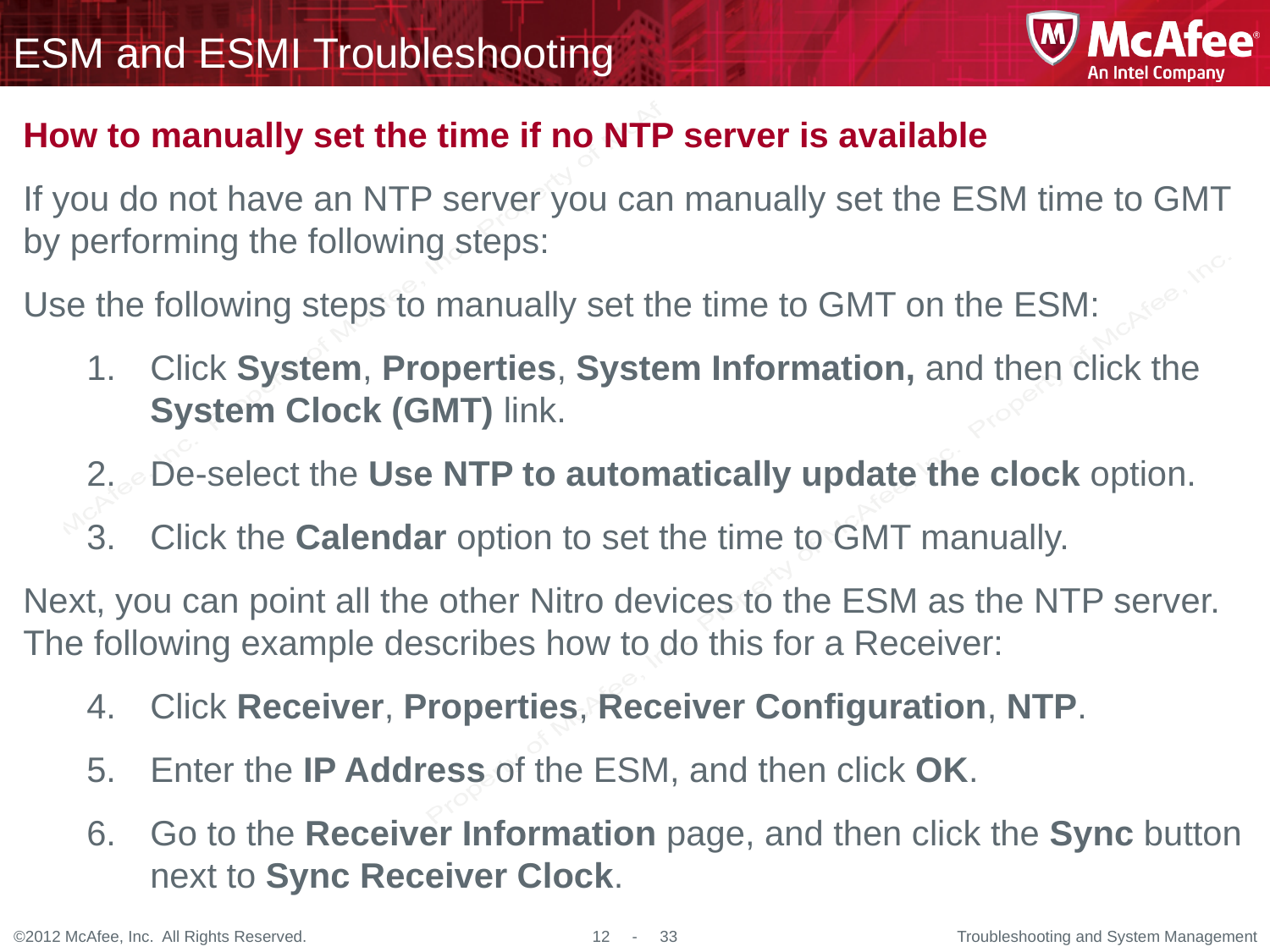

# ESM and ESMI Troubleshooting
How to manually set the time if no NTP server is available
If you do not have an NTP server you can manually set the ESM time to GMT by performing the following steps:
Use the following steps to manually set the time to GMT on the ESM:
Click System, Properties, System Information, and then click the System Clock (GMT) link.
De-select the Use NTP to automatically update the clock option.
Click the Calendar option to set the time to GMT manually.
Next, you can point all the other Nitro devices to the ESM as the NTP server. The following example describes how to do this for a Receiver:
Click Receiver, Properties, Receiver Configuration, NTP.
Enter the IP Address of the ESM, and then click OK.
Go to the Receiver Information page, and then click the Sync button next to Sync Receiver Clock.

Troubleshooting and System Management